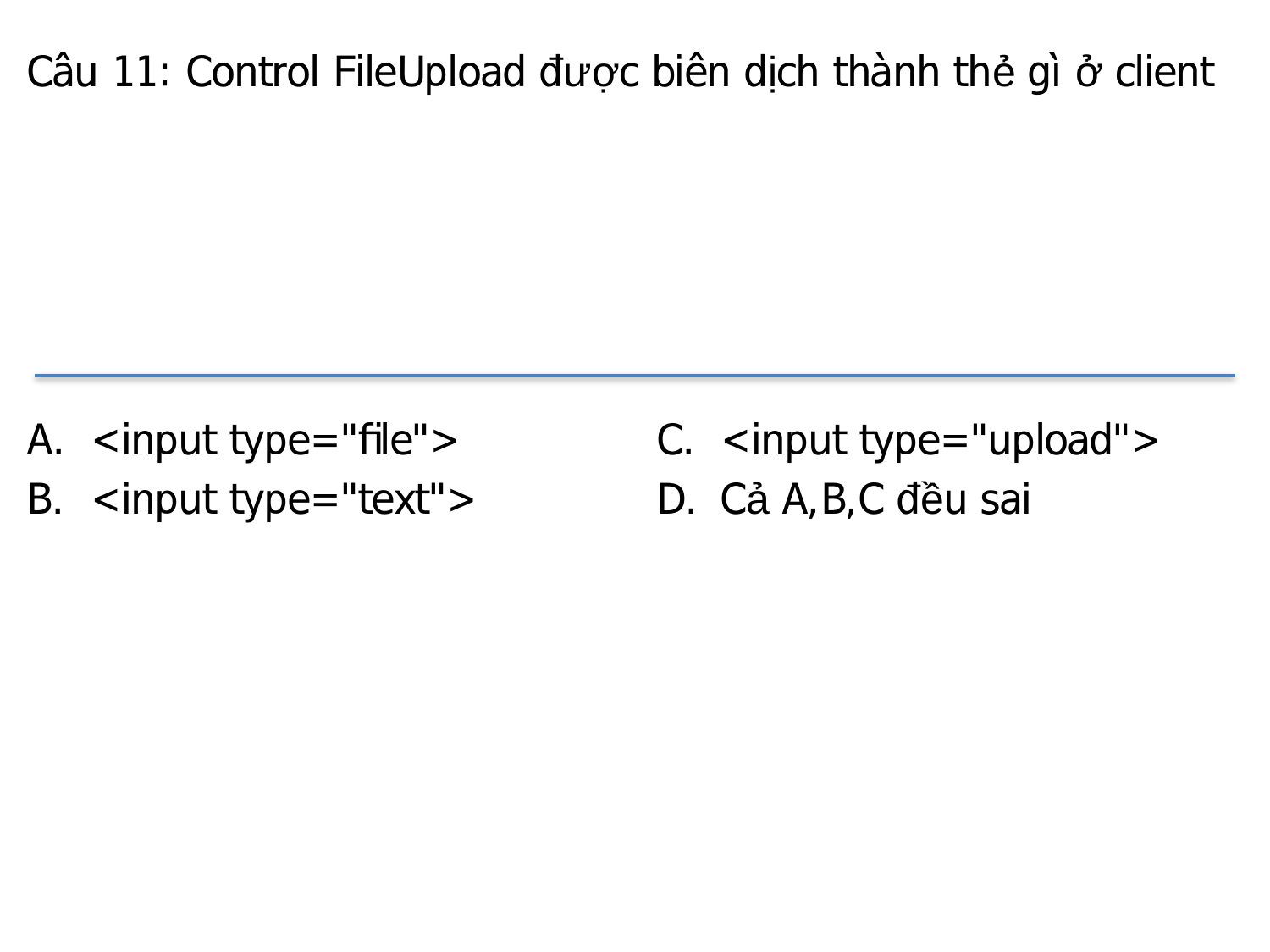

# Câu 11: Control FileUpload được biên dịch thành thẻ gì ở client
<input type="file">
<input type="text">
<input type="upload">
Cả A,B,C đều sai